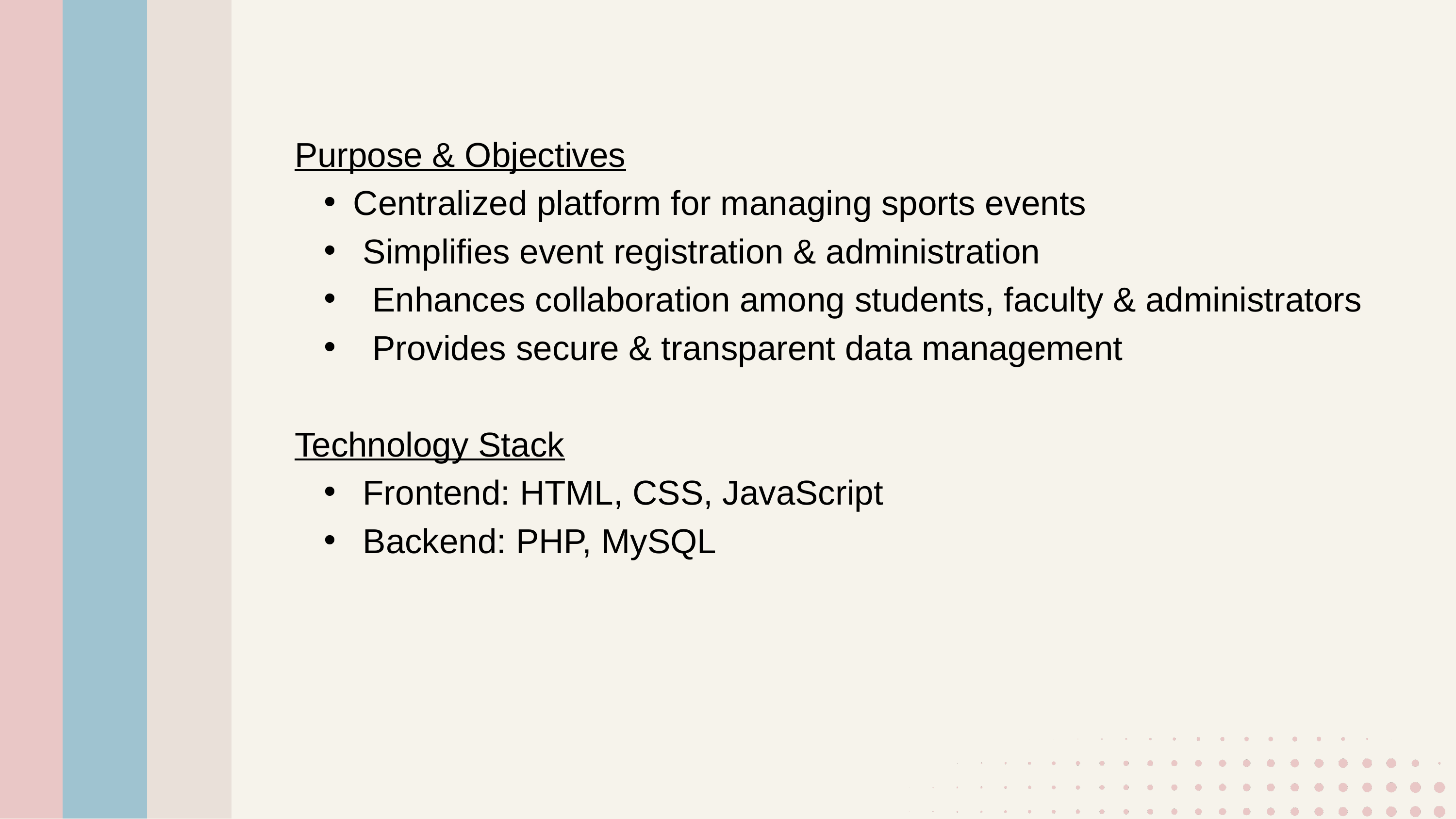

Purpose & Objectives
Centralized platform for managing sports events
 Simplifies event registration & administration
  Enhances collaboration among students, faculty & administrators
  Provides secure & transparent data management

Technology Stack
 Frontend: HTML, CSS, JavaScript
 Backend: PHP, MySQL